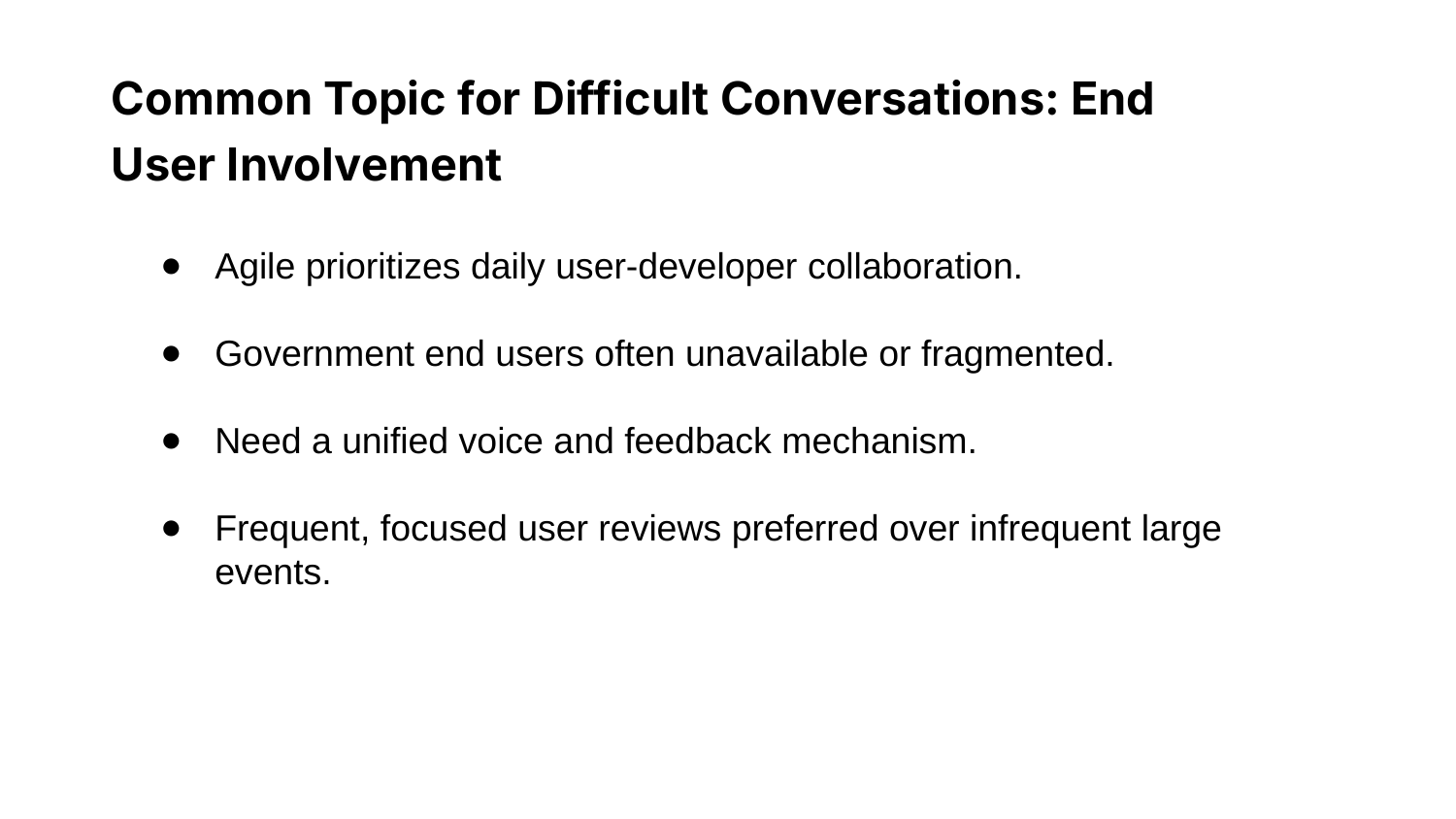

Common Topic for Difficult Conversations: End User Involvement
Agile prioritizes daily user-developer collaboration.

Government end users often unavailable or fragmented.

Need a unified voice and feedback mechanism.

Frequent, focused user reviews preferred over infrequent large events.